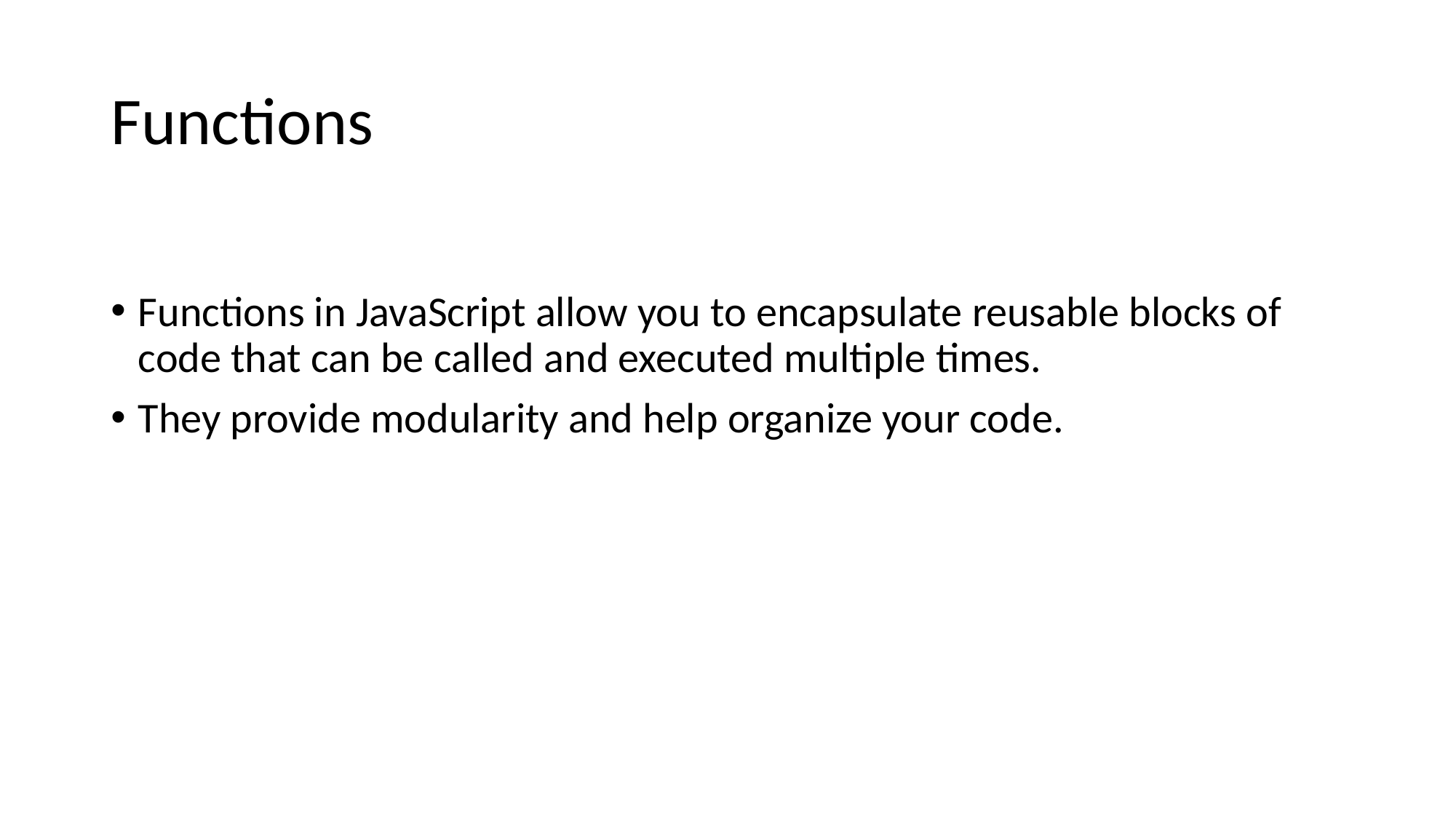

# Functions

Functions in JavaScript allow you to encapsulate reusable blocks of code that can be called and executed multiple times.
They provide modularity and help organize your code.